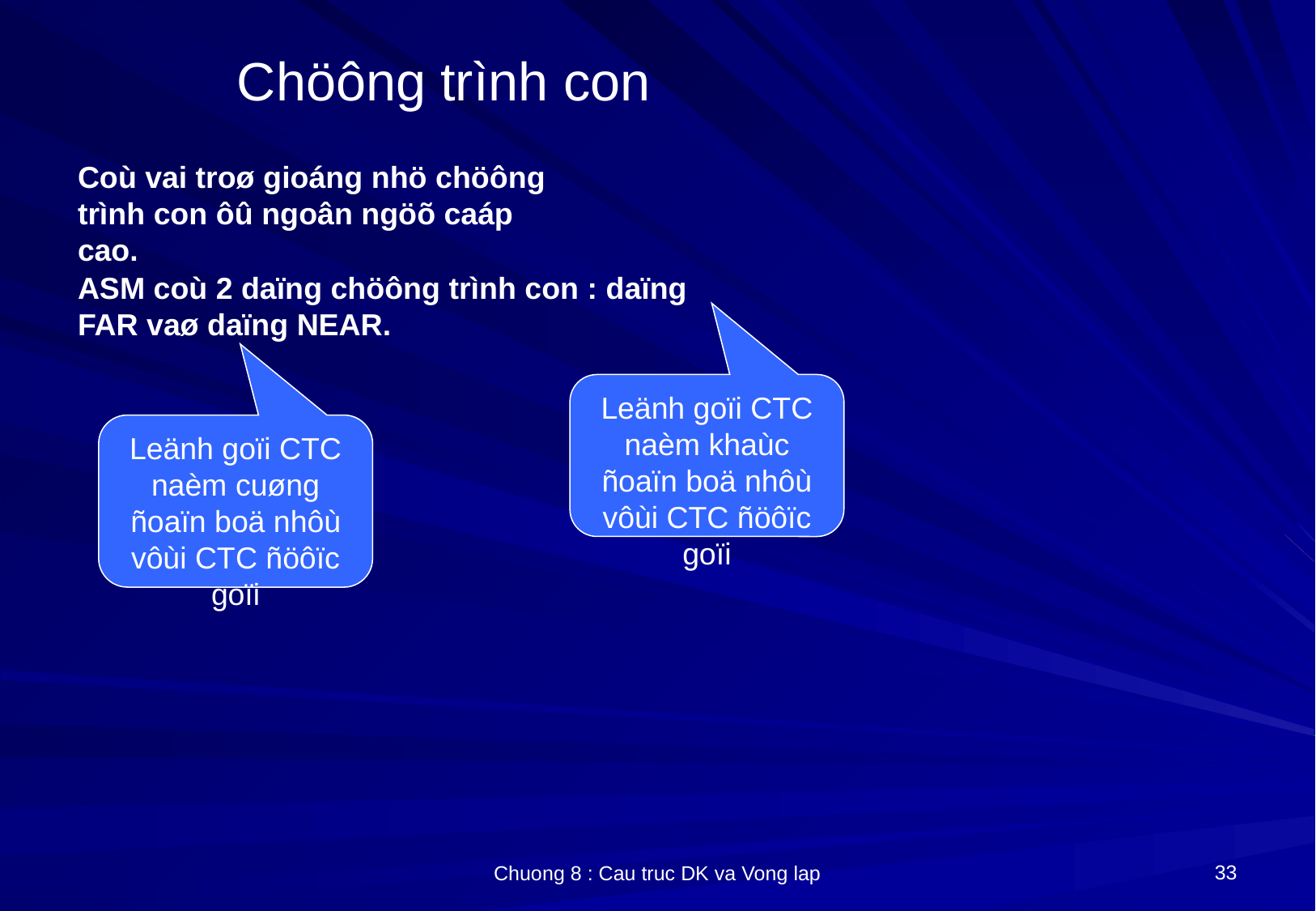

# Chöông trình con
Coù vai troø gioáng nhö chöông trình con ôû ngoân ngöõ caáp cao.
ASM coù 2 daïng chöông trình con : daïng FAR vaø daïng NEAR.
Leänh goïi CTC naèm khaùc ñoaïn boä nhôù vôùi CTC ñöôïc goïi
Leänh goïi CTC naèm cuøng ñoaïn boä nhôù vôùi CTC ñöôïc goïi
33
Chuong 8 : Cau truc DK va Vong lap